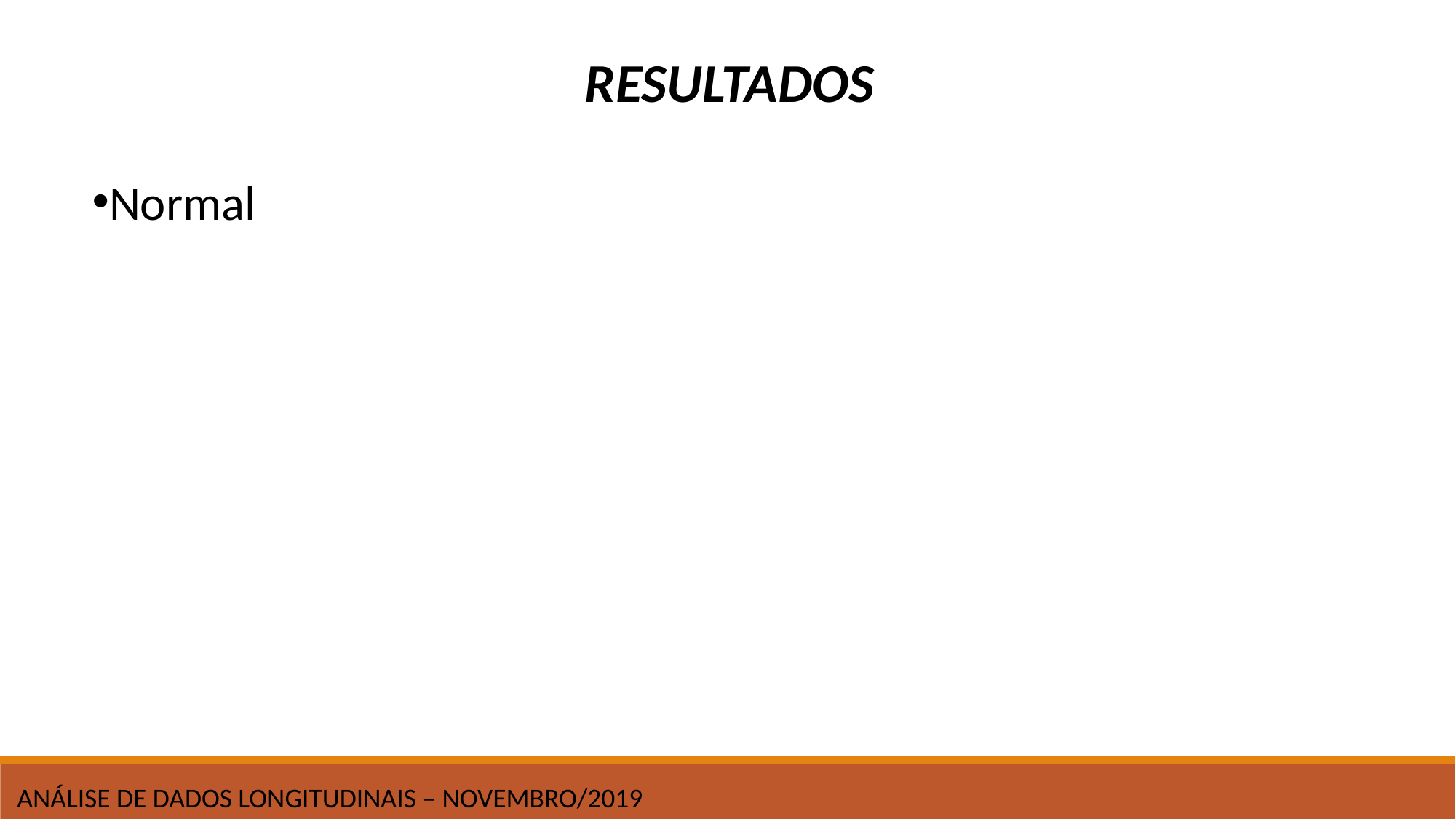

RESULTADOS

Normal

 ANÁLISE DE DADOS LONGITUDINAIS – NOVEMBRO/2019